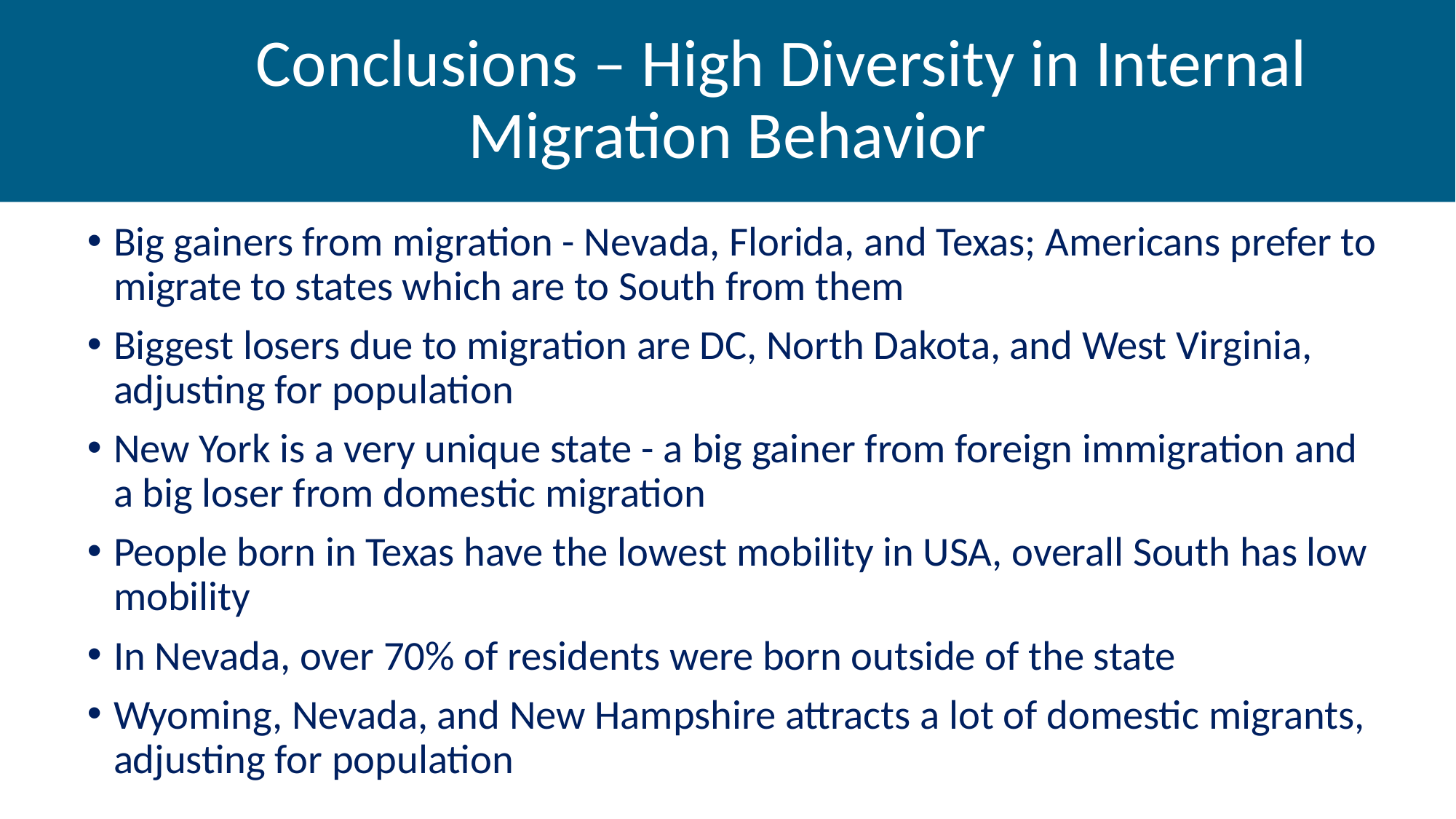

# Conclusions – High Diversity in Internal Migration Behavior
Big gainers from migration - Nevada, Florida, and Texas; Americans prefer to migrate to states which are to South from them
Biggest losers due to migration are DC, North Dakota, and West Virginia, adjusting for population
New York is a very unique state - a big gainer from foreign immigration and a big loser from domestic migration
People born in Texas have the lowest mobility in USA, overall South has low mobility
In Nevada, over 70% of residents were born outside of the state
Wyoming, Nevada, and New Hampshire attracts a lot of domestic migrants, adjusting for population